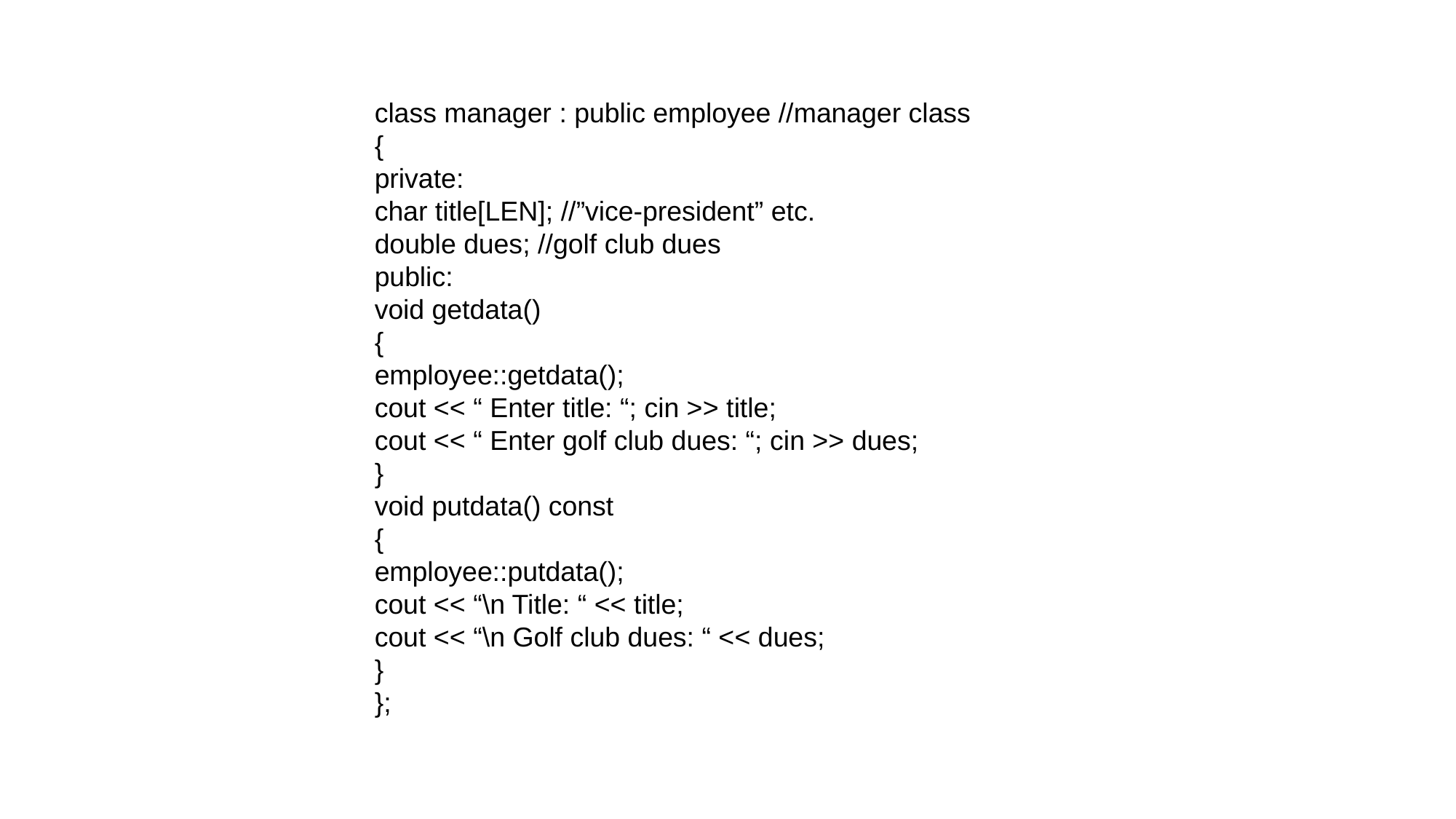

#
class manager : public employee //manager class
{
private:
char title[LEN]; //”vice-president” etc.
double dues; //golf club dues
public:
void getdata()
{
employee::getdata();
cout << “ Enter title: “; cin >> title;
cout << “ Enter golf club dues: “; cin >> dues;
}
void putdata() const
{
employee::putdata();
cout << “\n Title: “ << title;
cout << “\n Golf club dues: “ << dues;
}
};